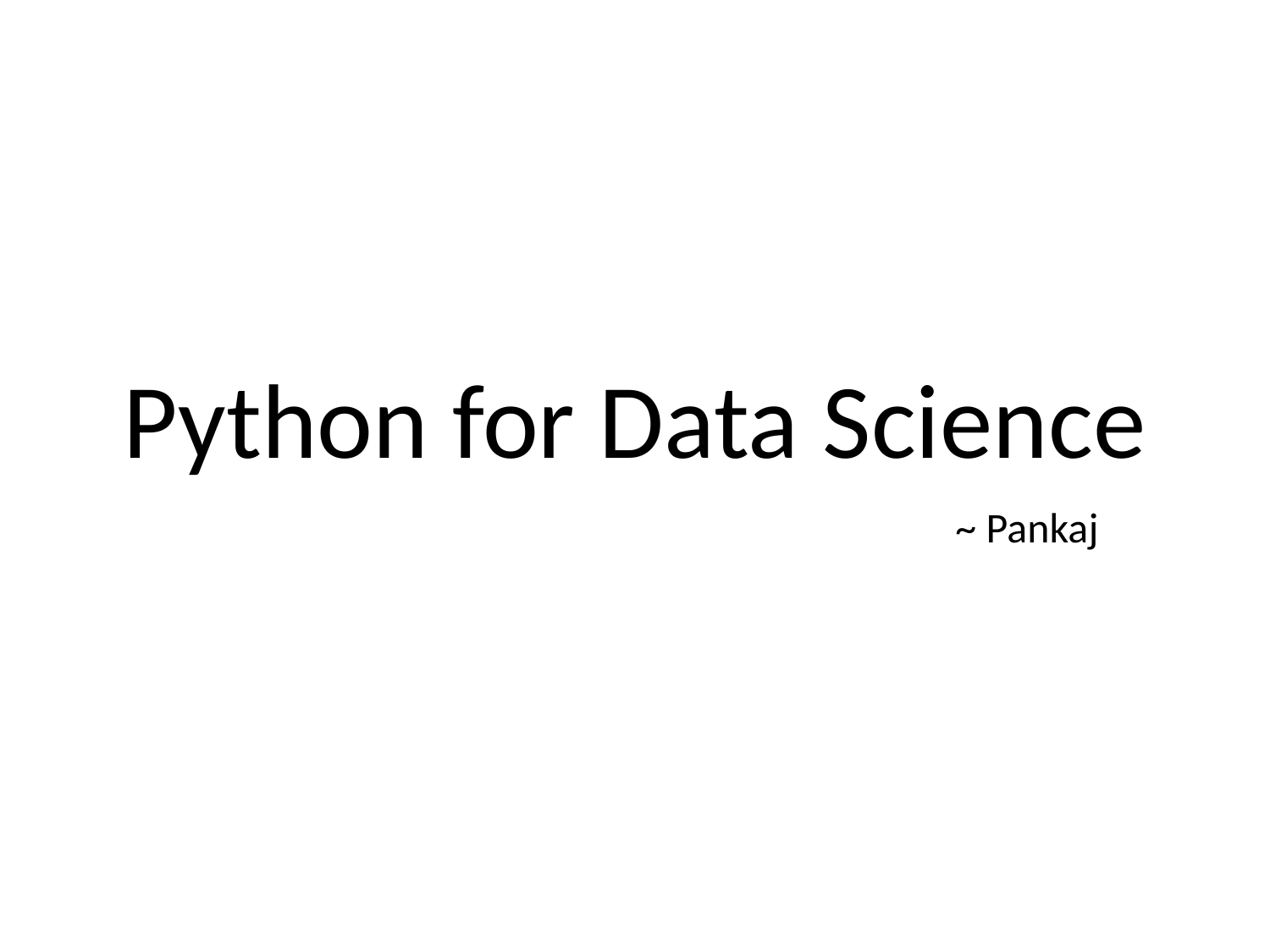

# Python for Data Science
~ Pankaj